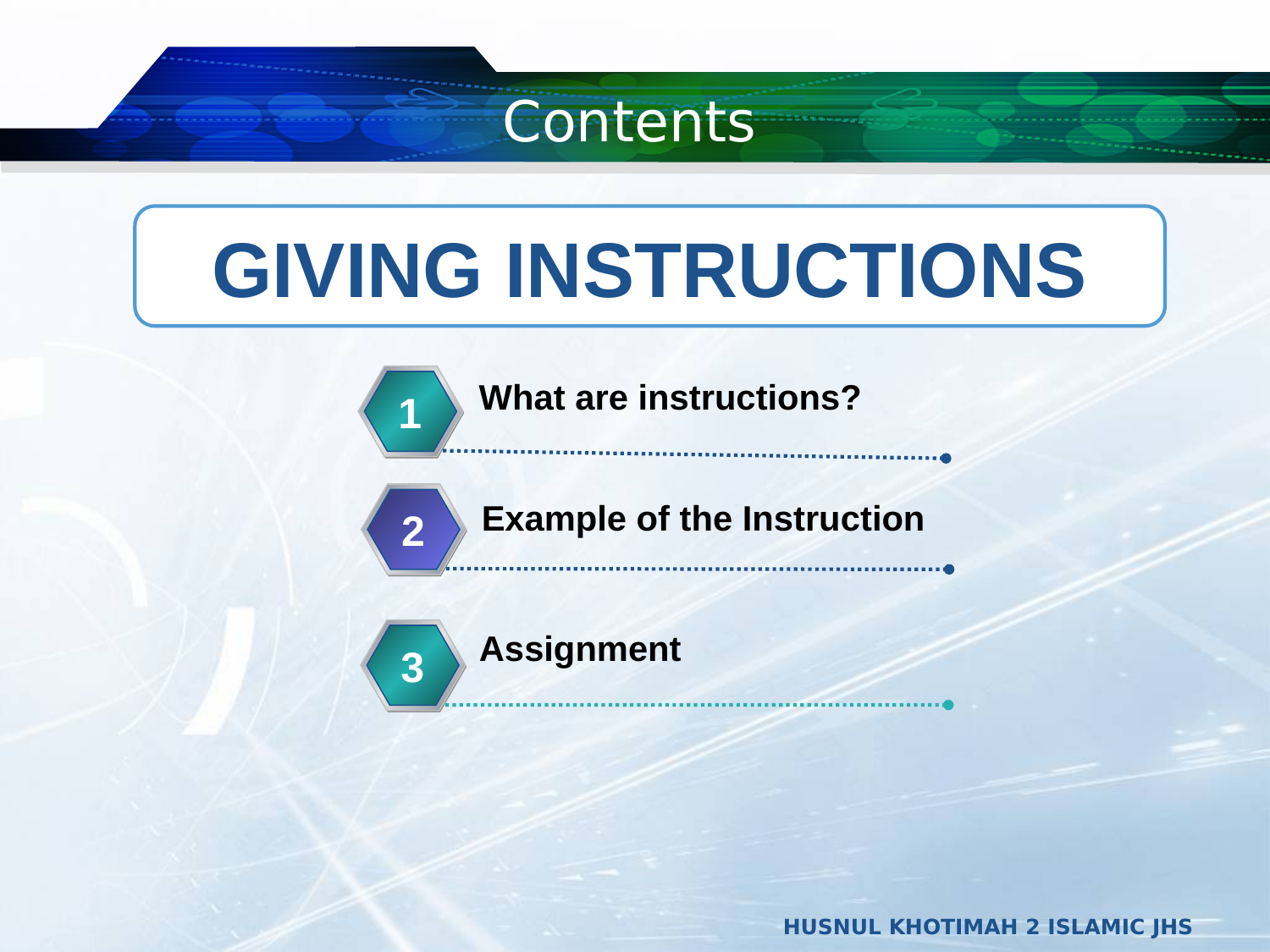

# Contents

GIVING INSTRUCTIONS

What are instructions?
1

Example of the Instruction
2

Assignment
3
3

HUSNUL KHOTIMAH 2 ISLAMIC JHS